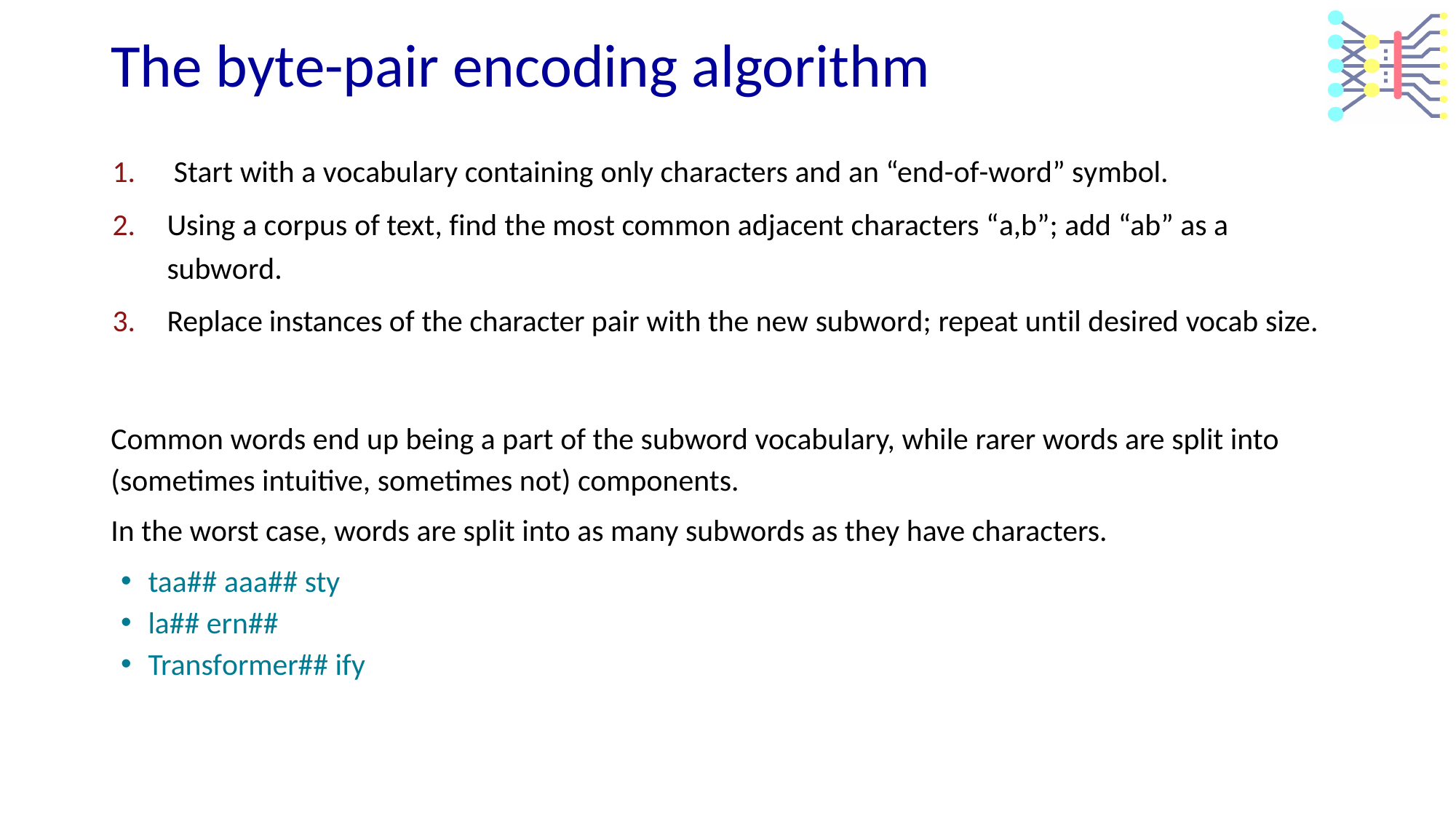

# The byte-pair encoding algorithm
Start with a vocabulary containing only characters and an “end-of-word” symbol.
Using a corpus of text, find the most common adjacent characters “a,b”; add “ab” as a subword.
Replace instances of the character pair with the new subword; repeat until desired vocab size.

Common words end up being a part of the subword vocabulary, while rarer words are split into (sometimes intuitive, sometimes not) components.
In the worst case, words are split into as many subwords as they have characters.
taa## aaa## sty
la## ern##
Transformer## ify